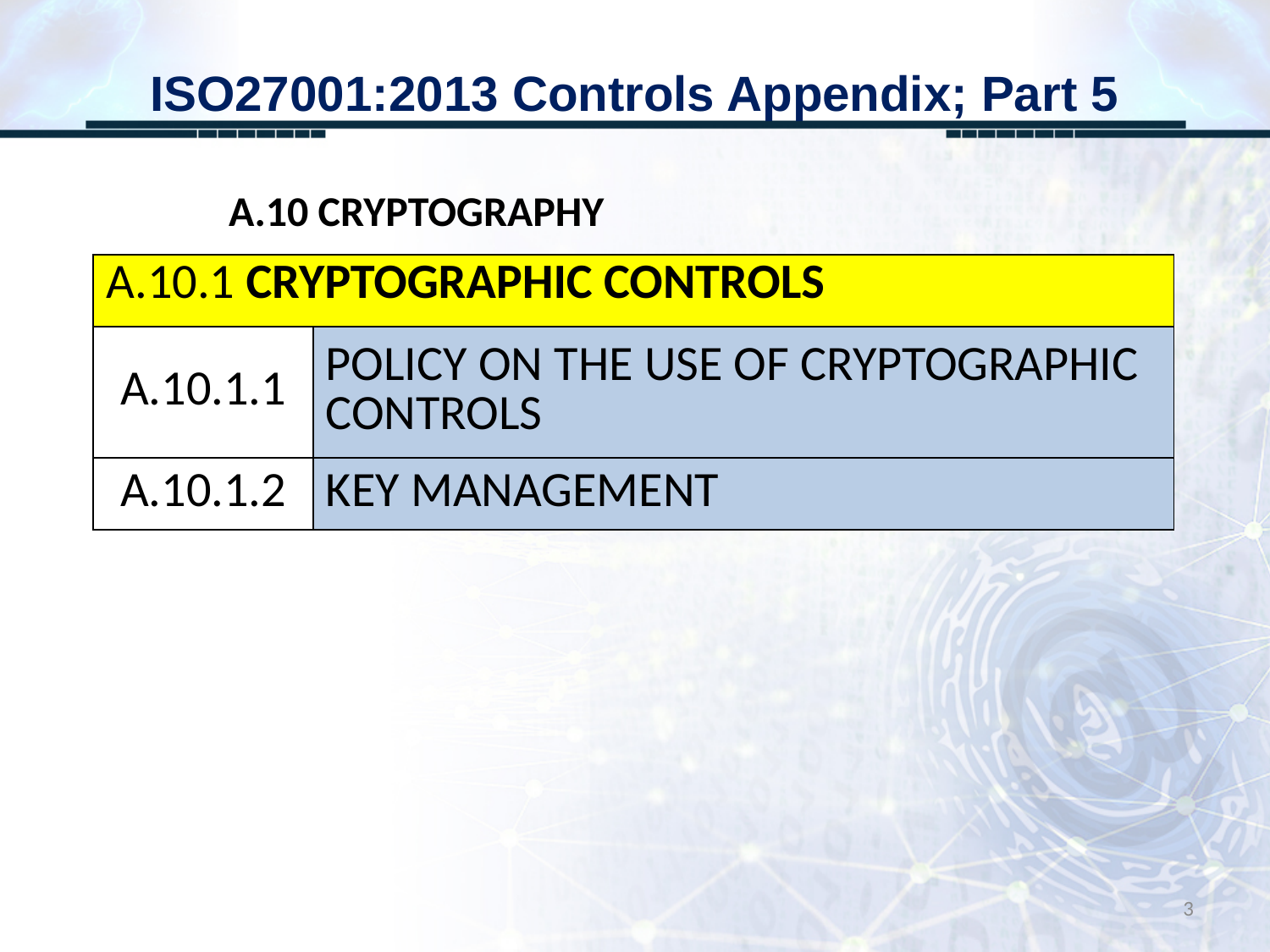

# ISO27001:2013 Controls Appendix; Part 5
A.10 CRYPTOGRAPHY
| A.10.1 CRYPTOGRAPHIC CONTROLS |  |
| --- | --- |
| A.10.1.1 | POLICY ON THE USE OF CRYPTOGRAPHIC CONTROLS |
| A.10.1.2 | KEY MANAGEMENT |
3